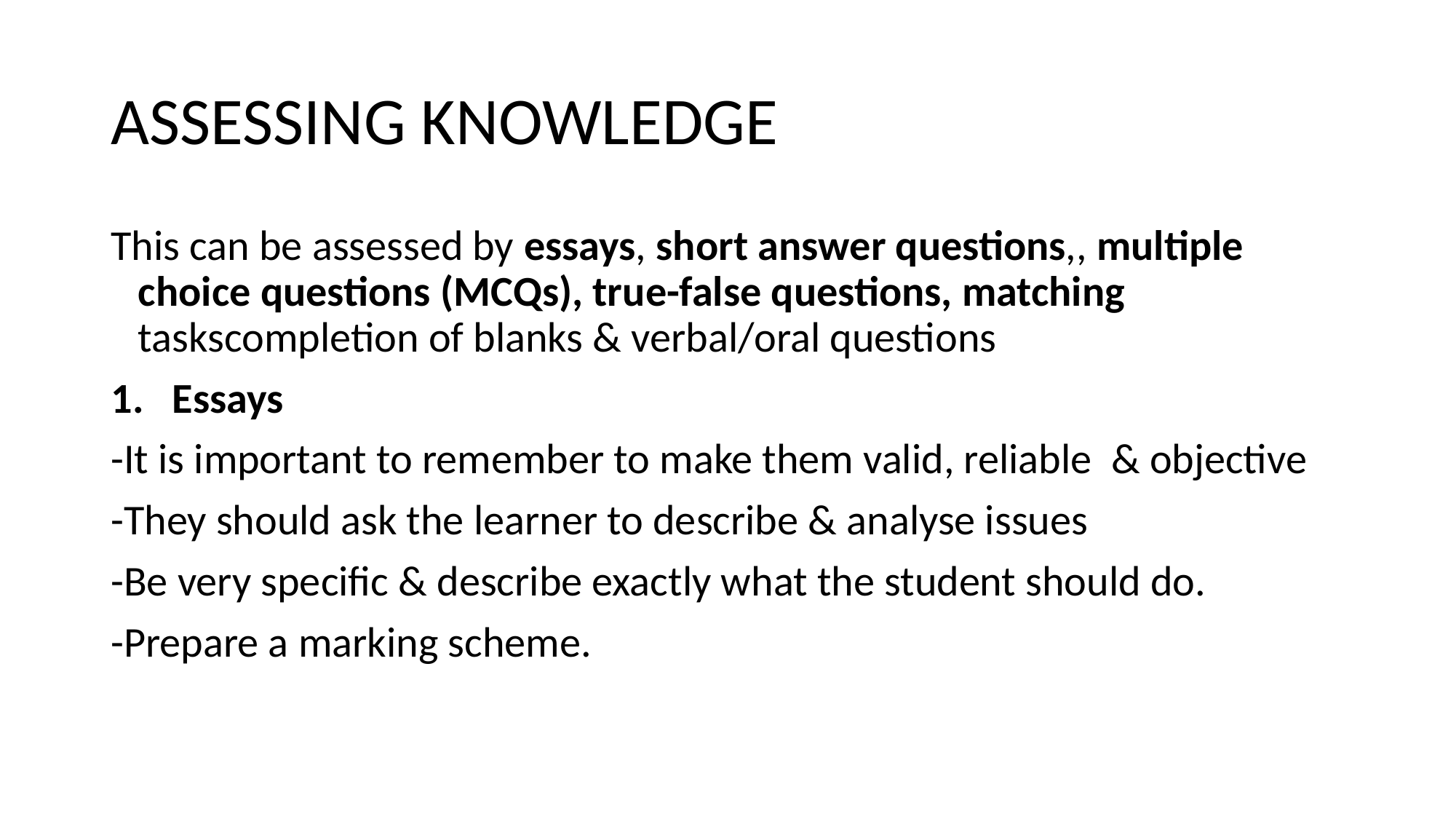

# ASSESSING KNOWLEDGE
This can be assessed by essays, short answer questions,, multiple choice questions (MCQs), true-false questions, matching taskscompletion of blanks & verbal/oral questions
Essays
-It is important to remember to make them valid, reliable  & objective
-They should ask the learner to describe & analyse issues
-Be very specific & describe exactly what the student should do.
-Prepare a marking scheme.